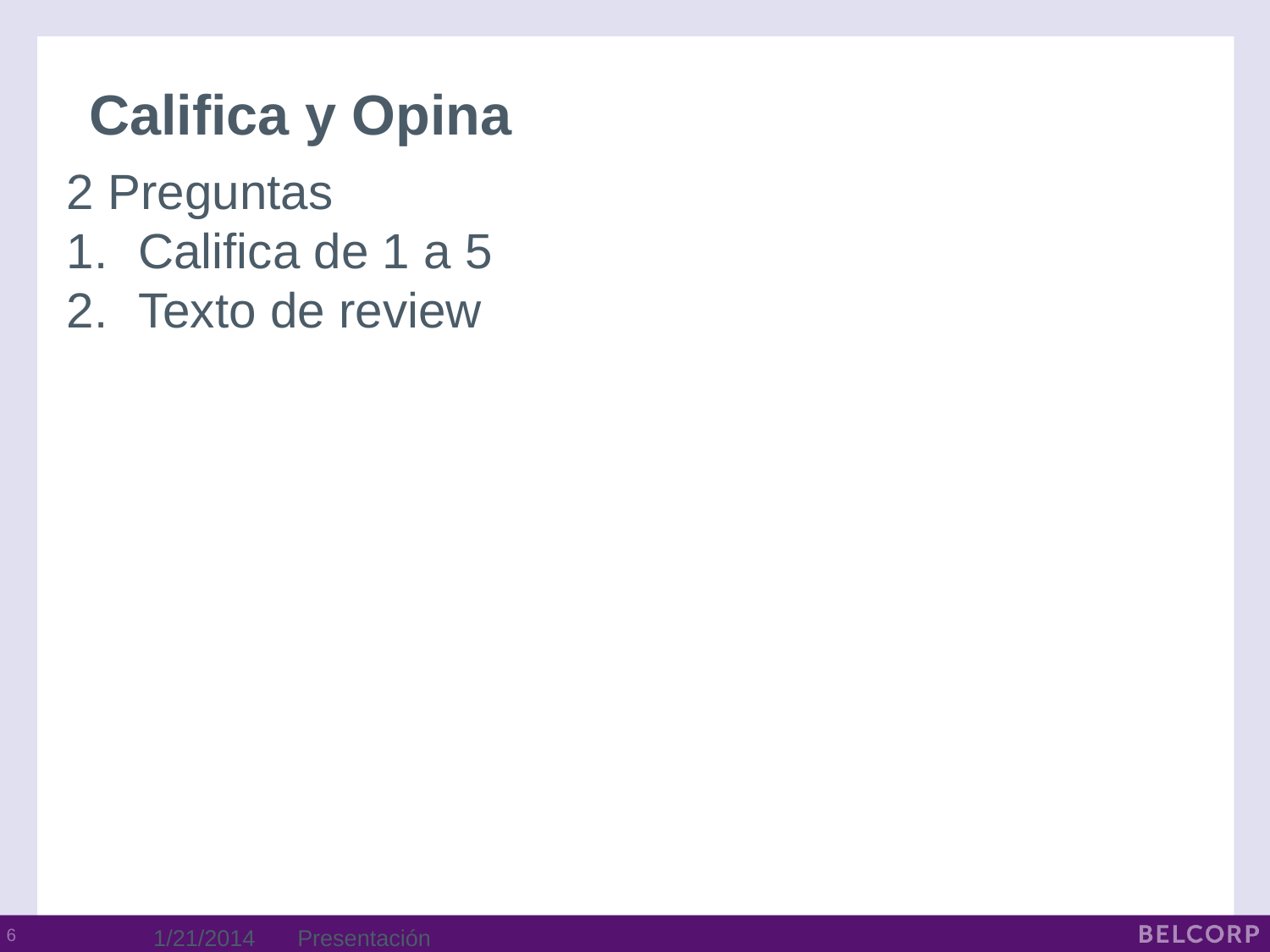

Califica y Opina
2 Preguntas
Califica de 1 a 5
Texto de review
1/21/2014
Presentación
6